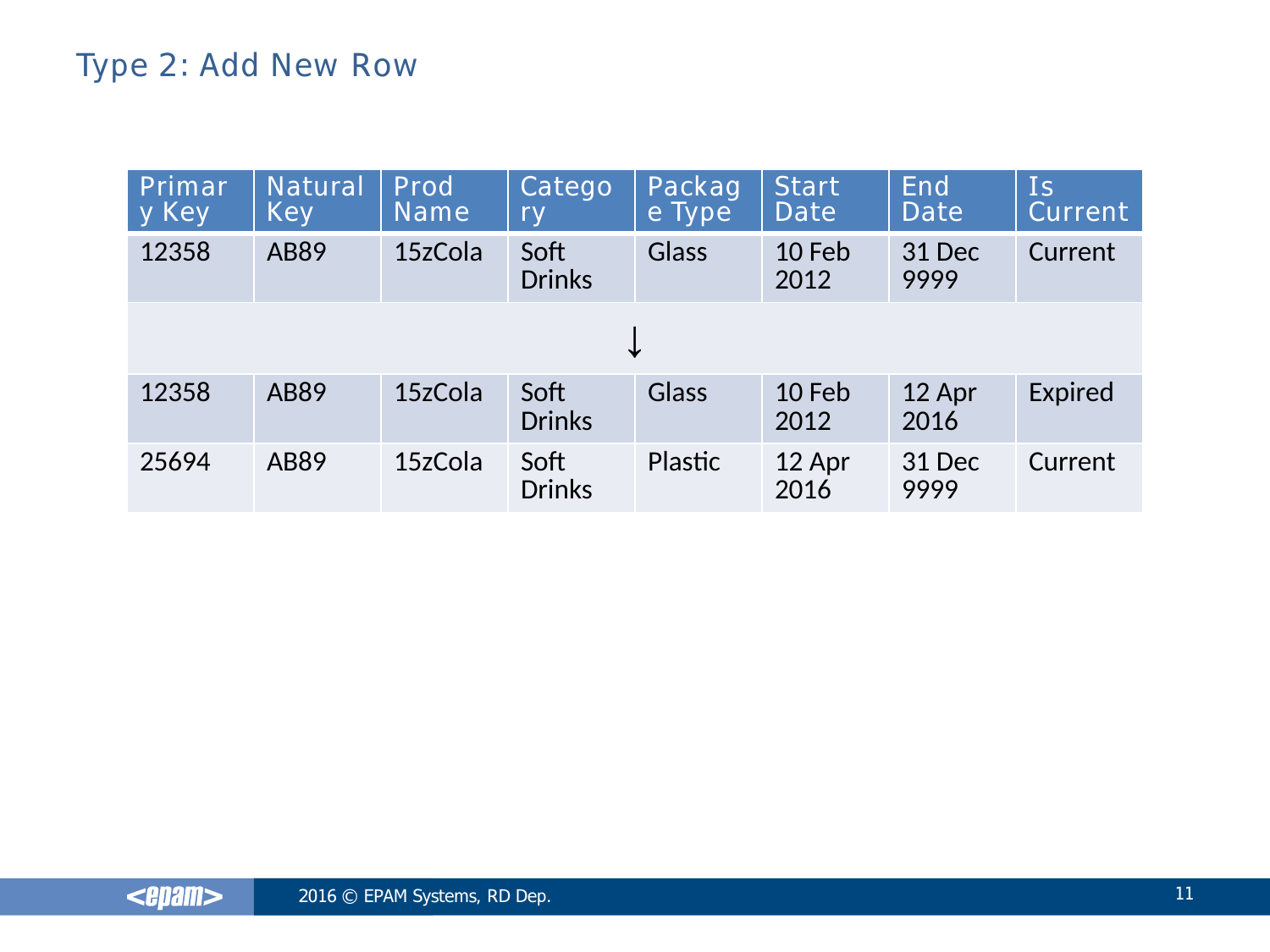

# Type 2: Add New Row
| Primary Key | Natural Key | Prod Name | Category | Package Type | Start Date | End Date | Is Current |
| --- | --- | --- | --- | --- | --- | --- | --- |
| 12358 | AB89 | 15zCola | Soft Drinks | Glass | 10 Feb 2012 | 31 Dec 9999 | Current |
| ↓ |  |  |  |  |  |  |  |
| 12358 | AB89 | 15zCola | Soft Drinks | Glass | 10 Feb 2012 | 12 Apr 2016 | Expired |
| 25694 | AB89 | 15zCola | Soft Drinks | Plastic | 12 Apr 2016 | 31 Dec 9999 | Current |
11
2016 © EPAM Systems, RD Dep.